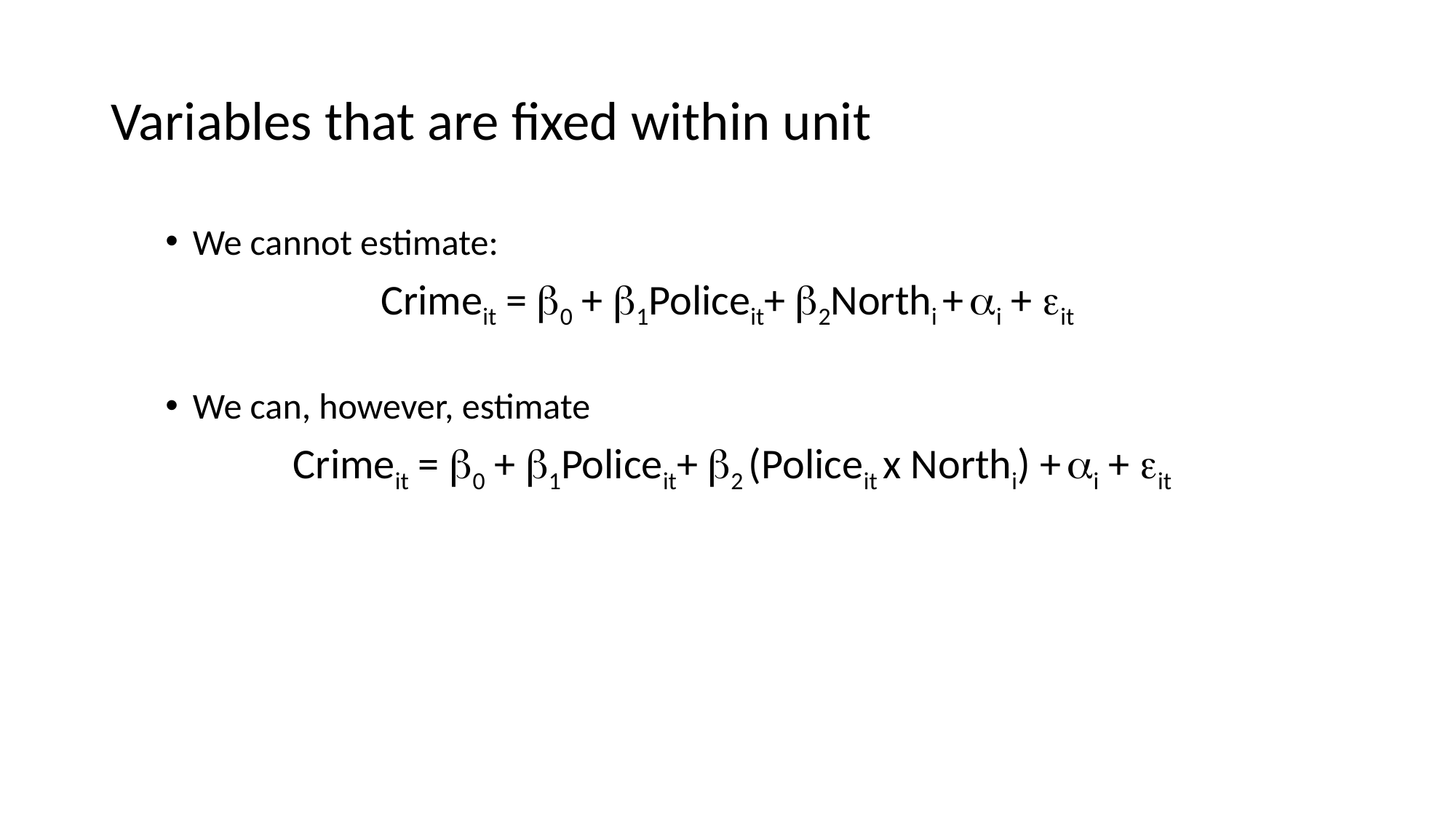

Variables that are fixed within unit
We cannot estimate:
Crimeit = β0 + β1Policeit+ β2Northi + αi + εit

We can, however, estimate
 Crimeit = β0 + β1Policeit+ β2 (Policeit x Northi) + αi + εit